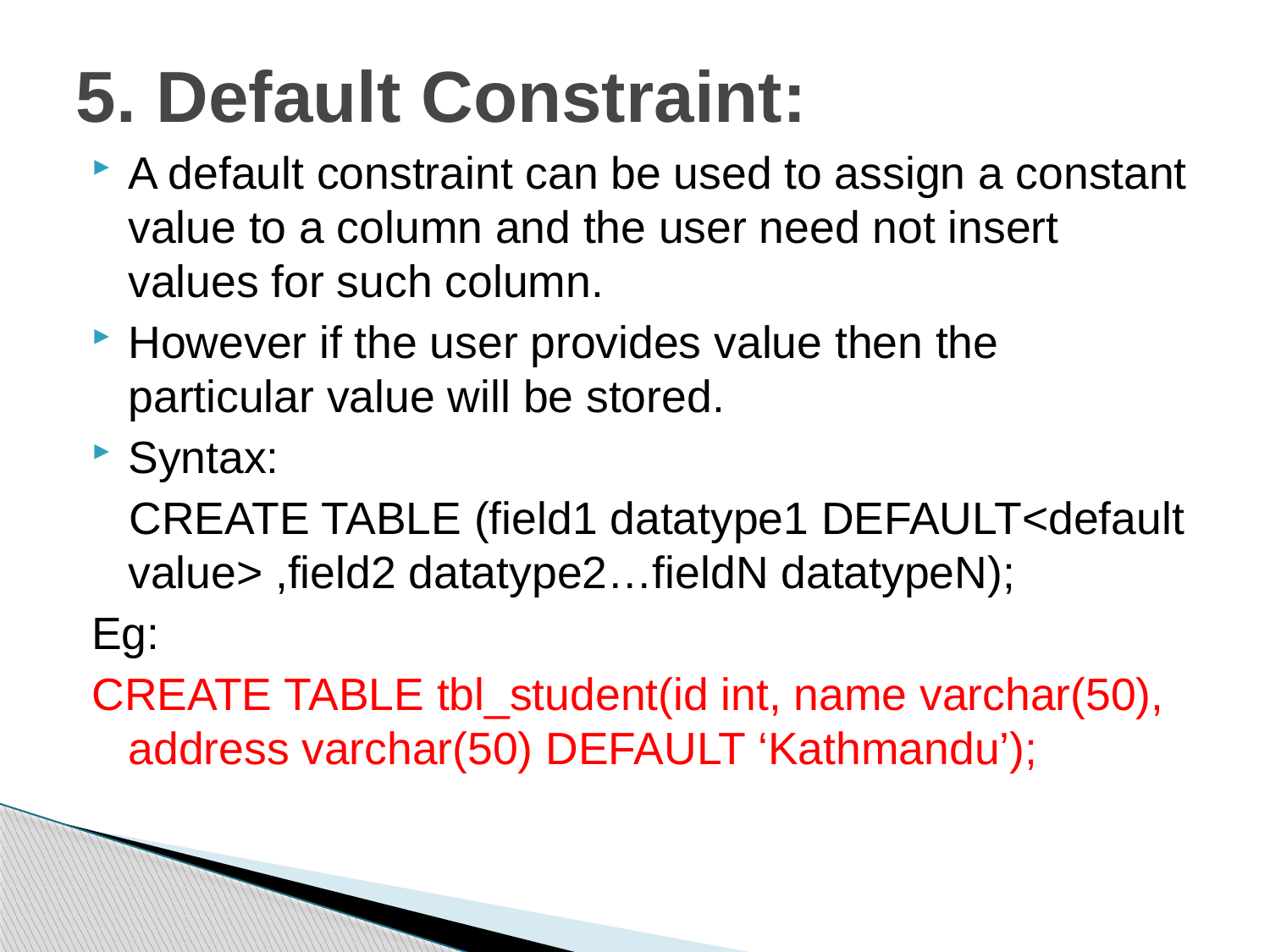

# 5. Default Constraint:
A default constraint can be used to assign a constant value to a column and the user need not insert values for such column.
However if the user provides value then the particular value will be stored.
Syntax:
   CREATE TABLE (field1 datatype1 DEFAULT<default value> ,field2 datatype2…fieldN datatypeN);
Eg:
CREATE TABLE tbl_student(id int, name varchar(50), address varchar(50) DEFAULT ‘Kathmandu’);